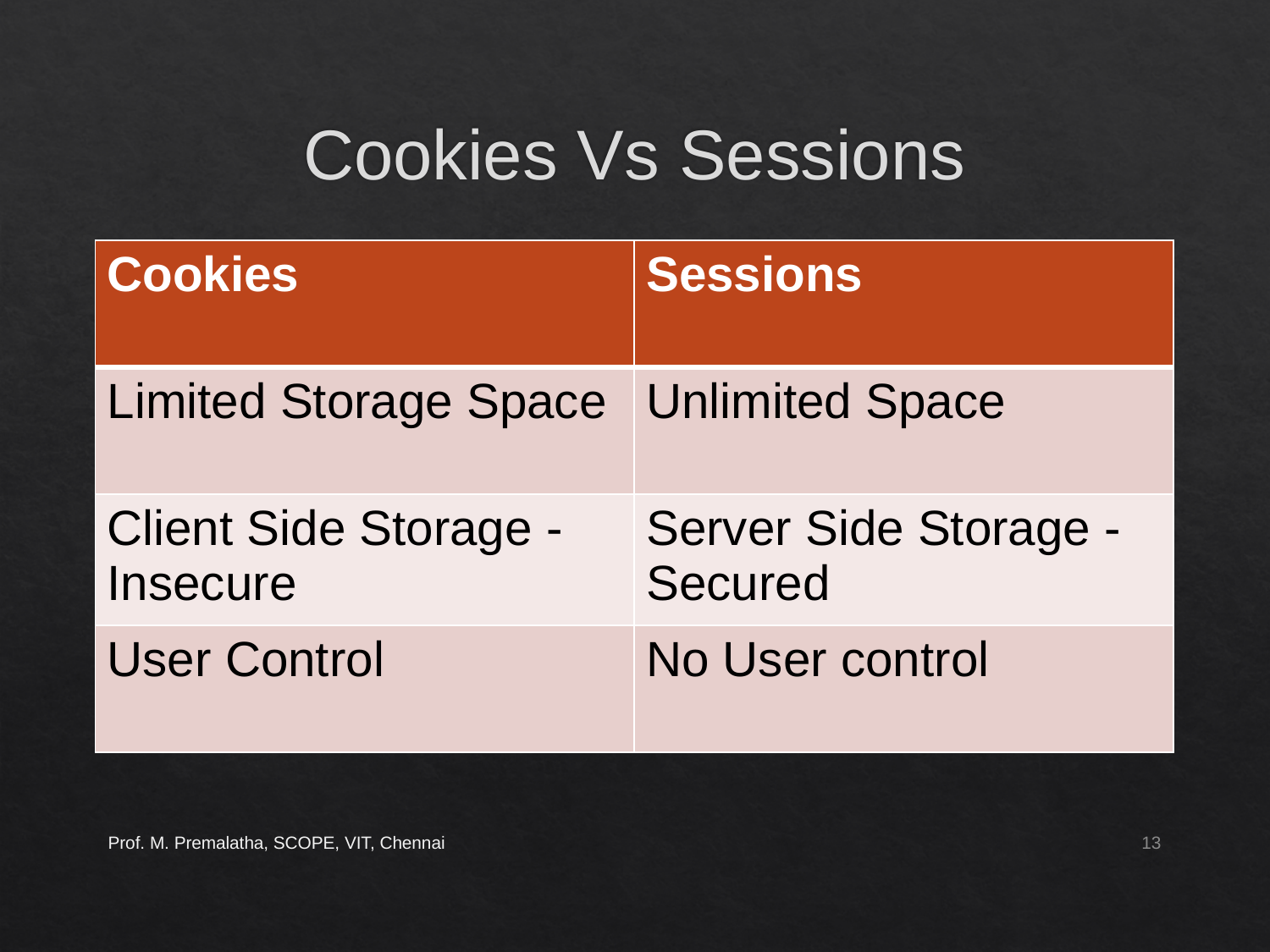

# Cookies Vs Sessions
| Cookies | Sessions |
| --- | --- |
| Limited Storage Space | Unlimited Space |
| Client Side Storage - Insecure | Server Side Storage - Secured |
| User Control | No User control |
Prof. M. Premalatha, SCOPE, VIT, Chennai
13